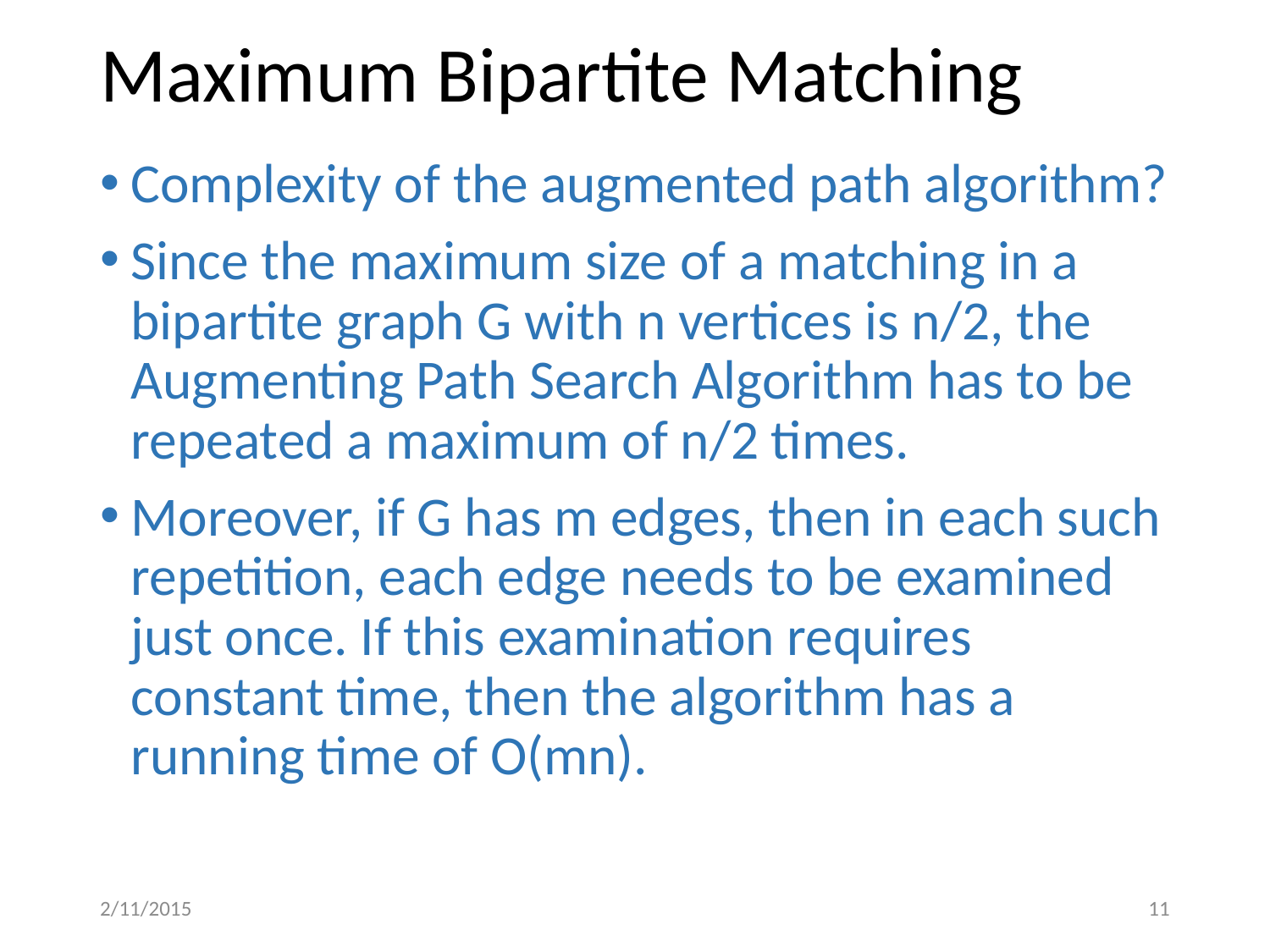

# Maximum Bipartite Matching
Complexity of the augmented path algorithm?
Since the maximum size of a matching in a bipartite graph G with n vertices is n/2, the Augmenting Path Search Algorithm has to be repeated a maximum of n/2 times.
Moreover, if G has m edges, then in each such repetition, each edge needs to be examined just once. If this examination requires constant time, then the algorithm has a running time of O(mn).
2/11/2015
11